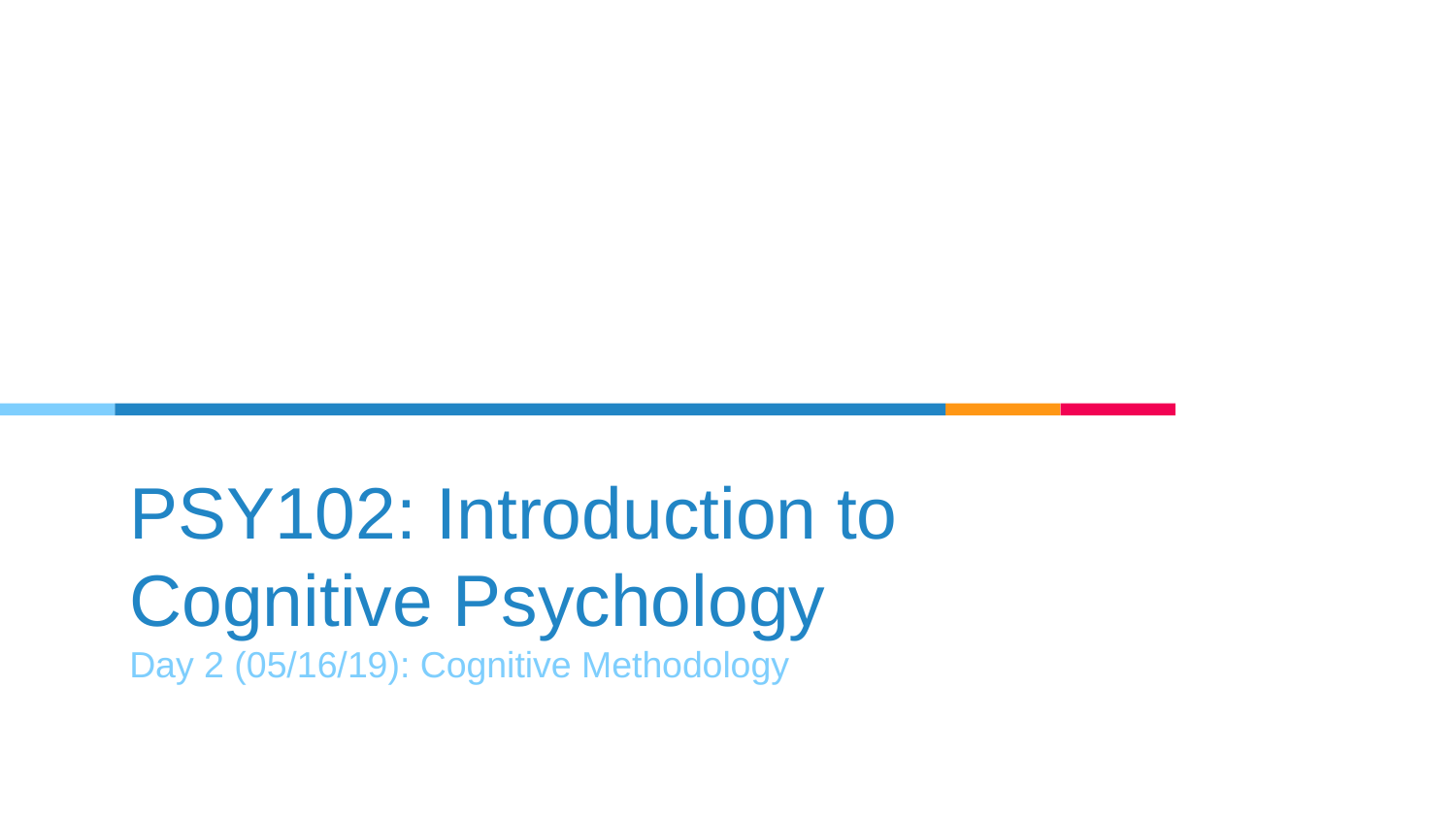

# PSY102: Introduction to Cognitive Psychology
Day 2 (05/16/19): Cognitive Methodology